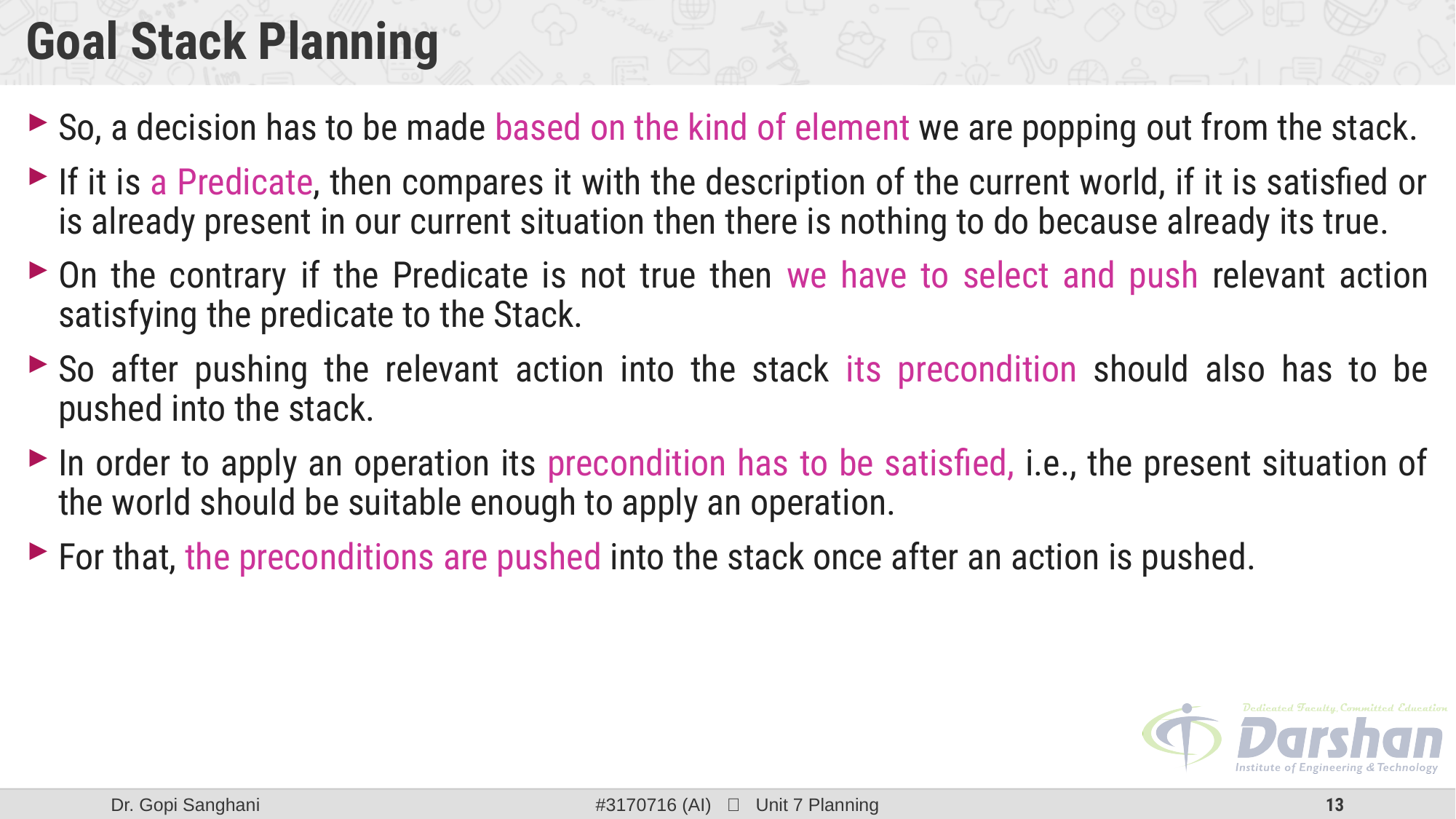

# Goal Stack Planning
So, a decision has to be made based on the kind of element we are popping out from the stack.
If it is a Predicate, then compares it with the description of the current world, if it is satisfied or is already present in our current situation then there is nothing to do because already its true.
On the contrary if the Predicate is not true then we have to select and push relevant action satisfying the predicate to the Stack.
So after pushing the relevant action into the stack its precondition should also has to be pushed into the stack.
In order to apply an operation its precondition has to be satisfied, i.e., the present situation of the world should be suitable enough to apply an operation.
For that, the preconditions are pushed into the stack once after an action is pushed.